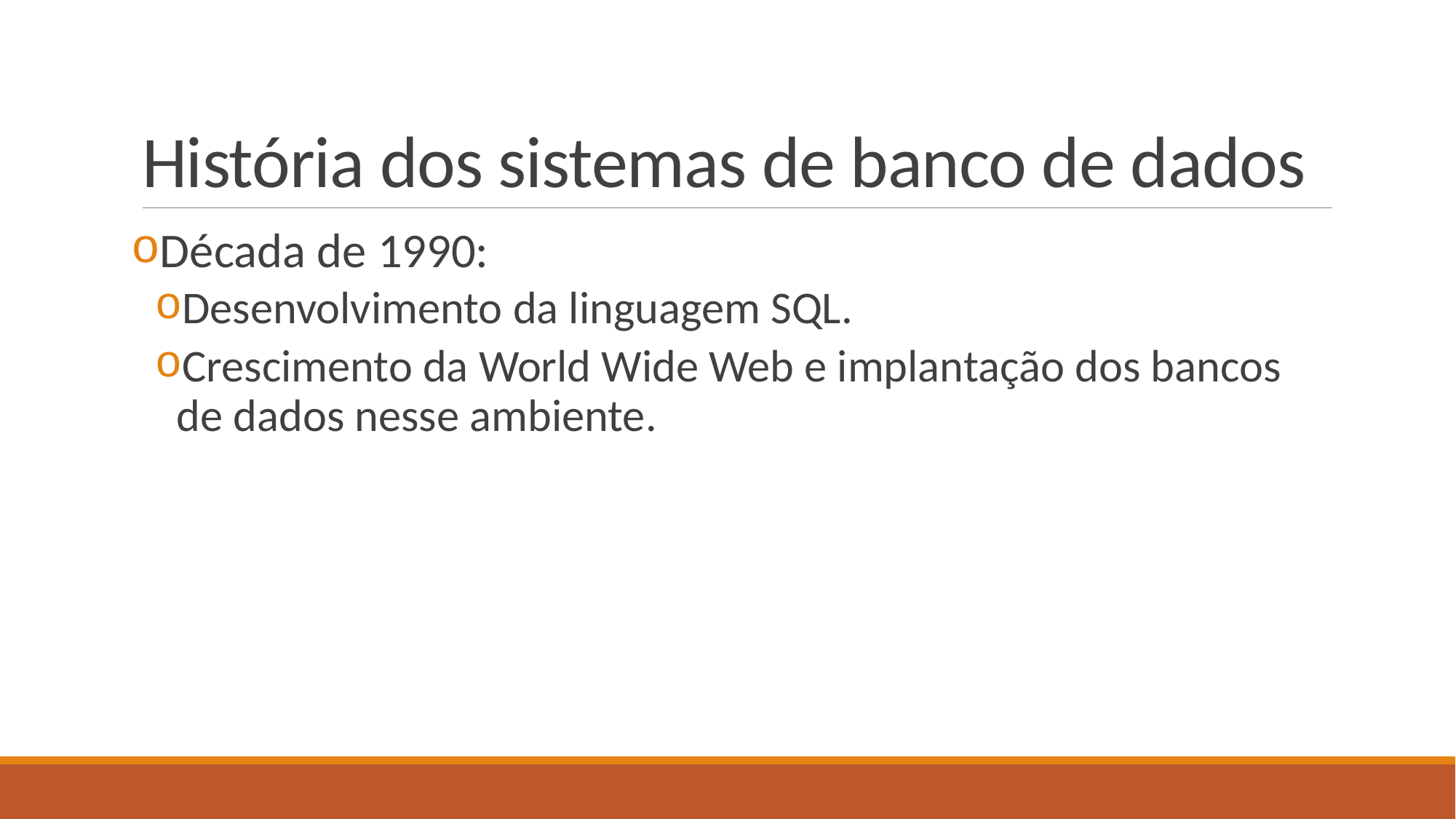

# História dos sistemas de banco de dados
Década de 1990:
Desenvolvimento da linguagem SQL.
Crescimento da World Wide Web e implantação dos bancos de dados nesse ambiente.